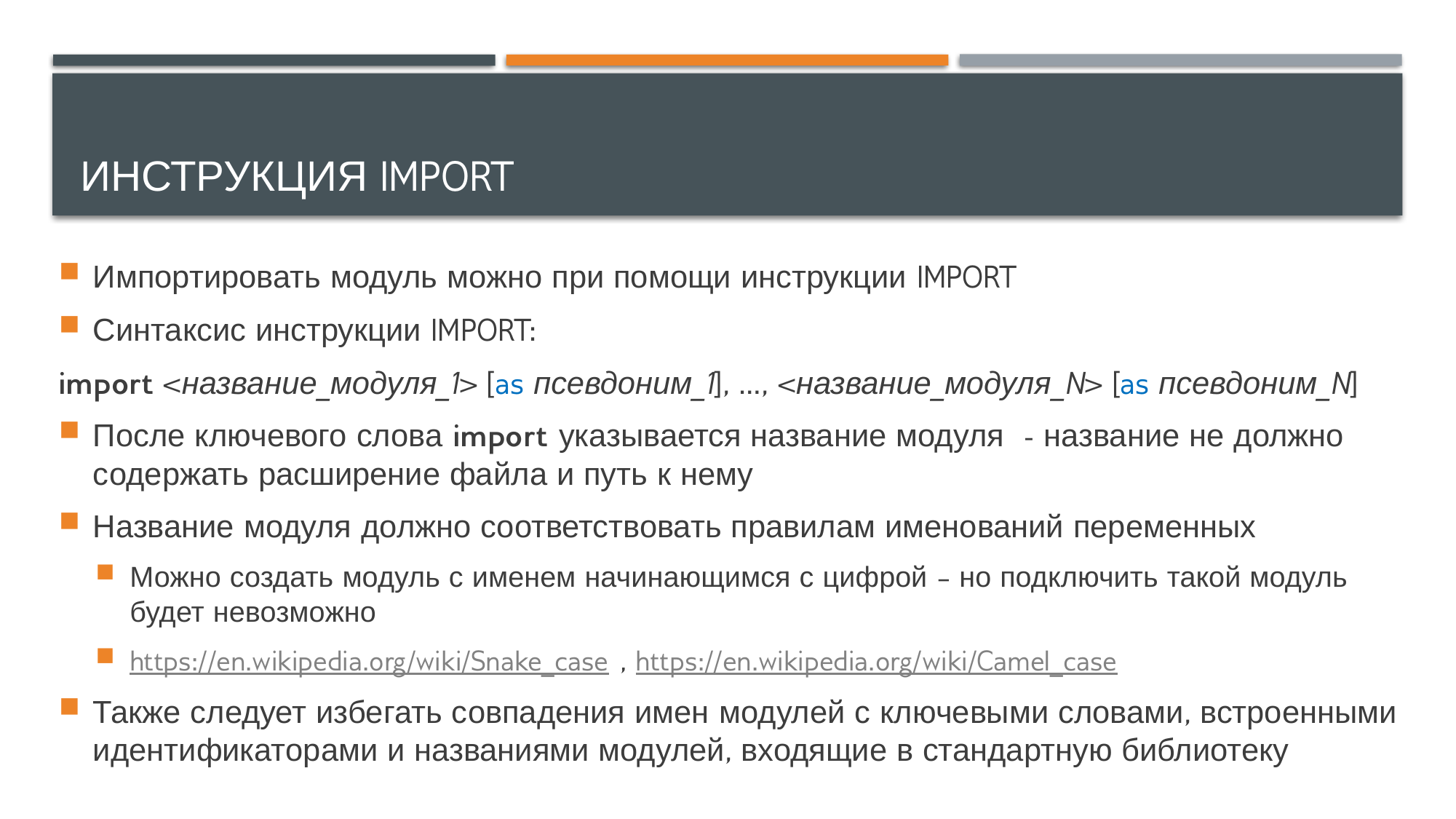

# Инструкция import
Импортировать модуль можно при помощи инструкции IMPORT
Синтаксис инструкции IMPORT:
import <название_модуля_1> [as псевдоним_1], …, <название_модуля_N> [as псевдоним_N]
После ключевого слова import указывается название модуля  - название не должно содержать расширение файла и путь к нему
Название модуля должно соответствовать правилам именований переменных
Можно создать модуль с именем начинающимся с цифрой – но подключить такой модуль будет невозможно
https://en.wikipedia.org/wiki/Snake_case , https://en.wikipedia.org/wiki/Camel_case
Также следует избегать совпадения имен модулей с ключевыми словами, встроенными идентификаторами и названиями модулей, входящие в стандартную библиотеку